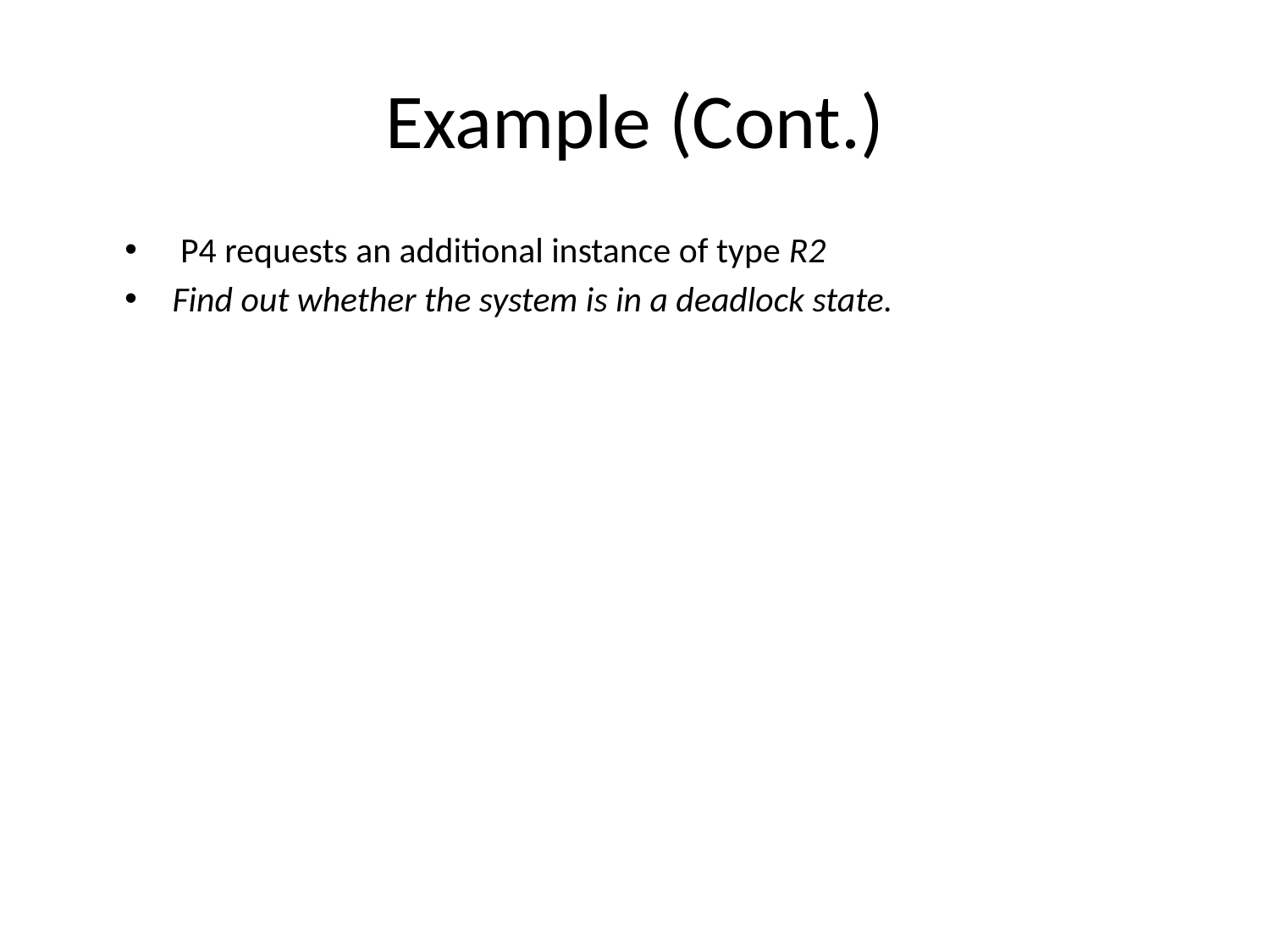

# Example (Cont.)
 P4 requests an additional instance of type R2
Find out whether the system is in a deadlock state.